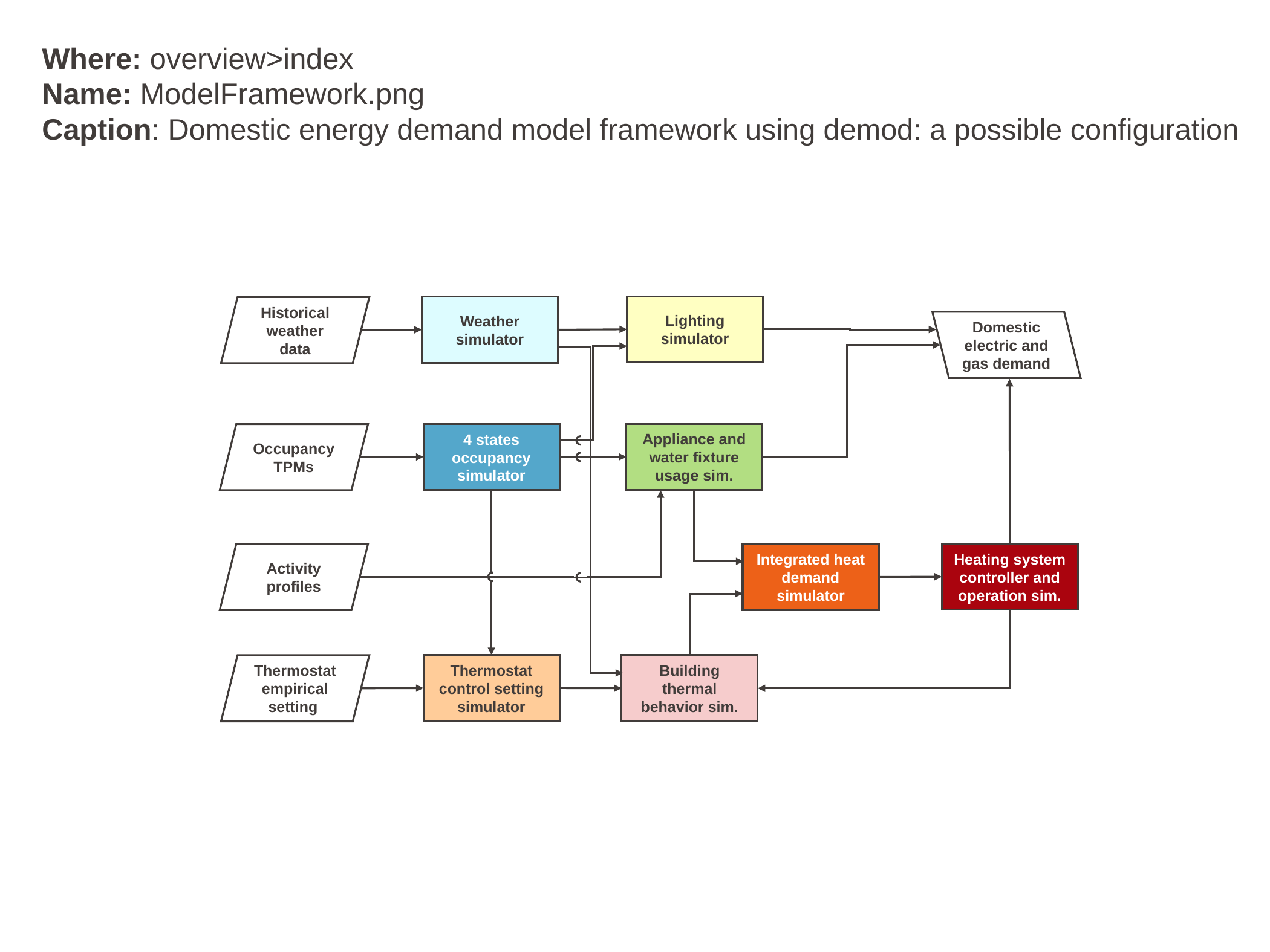

Where: overview>index
Name: ModelFramework.png
Caption: Domestic energy demand model framework using demod: a possible configuration
Lighting simulator

Weather simulator

Historical weather data

Domestic electric and gas demand

Appliance and water fixture usage sim.

4 states occupancy simulator

Occupancy TPMs

Heating system controller and operation sim.
Integrated heat demand simulator

Activity profiles

Thermostat control setting simulator

Thermostat empirical setting

Building thermal behavior sim.